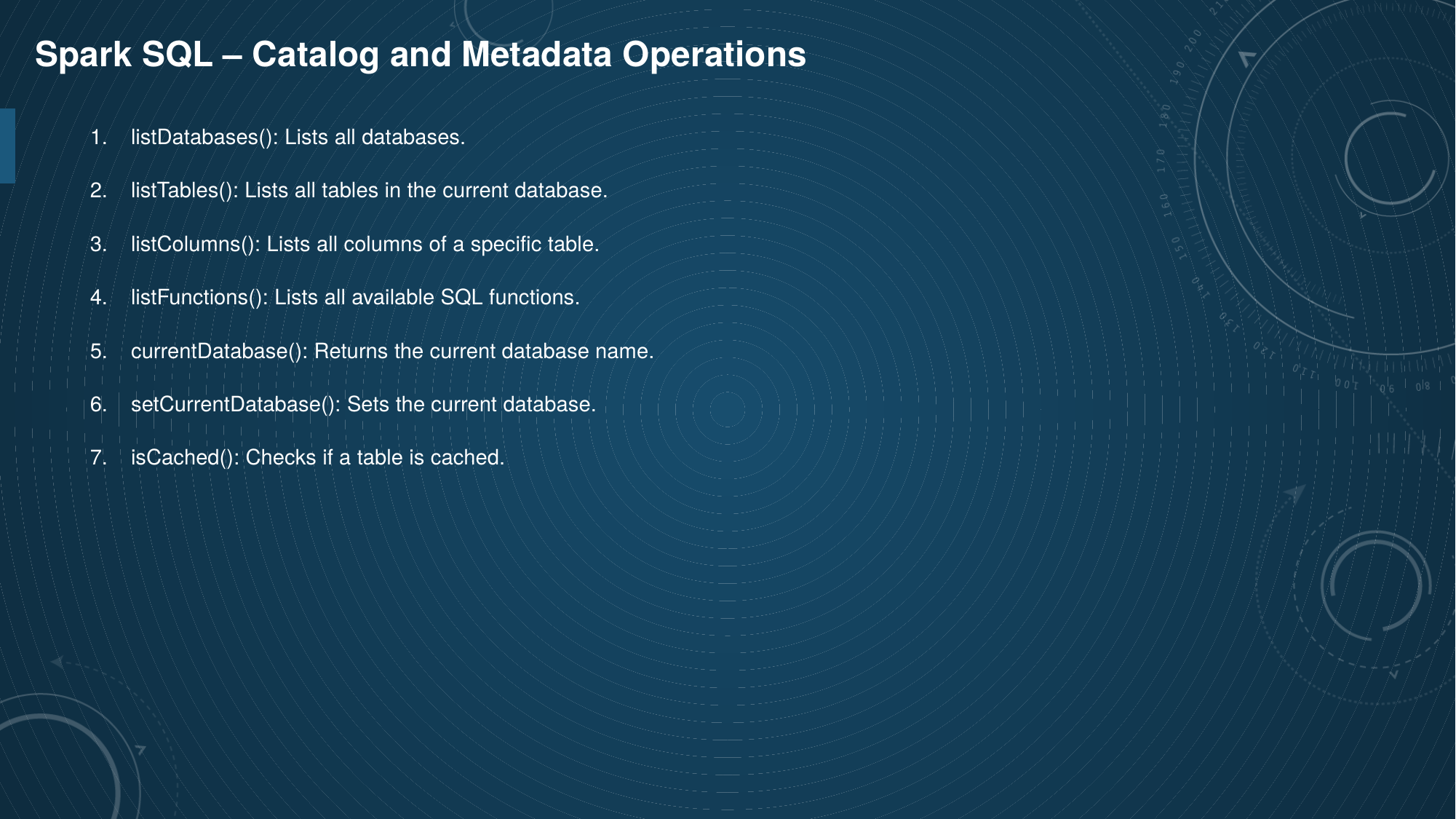

Spark SQL – Catalog and Metadata Operations

listDatabases(): Lists all databases.
listTables(): Lists all tables in the current database.
listColumns(): Lists all columns of a specific table.
listFunctions(): Lists all available SQL functions.
currentDatabase(): Returns the current database name.
setCurrentDatabase(): Sets the current database.
isCached(): Checks if a table is cached.